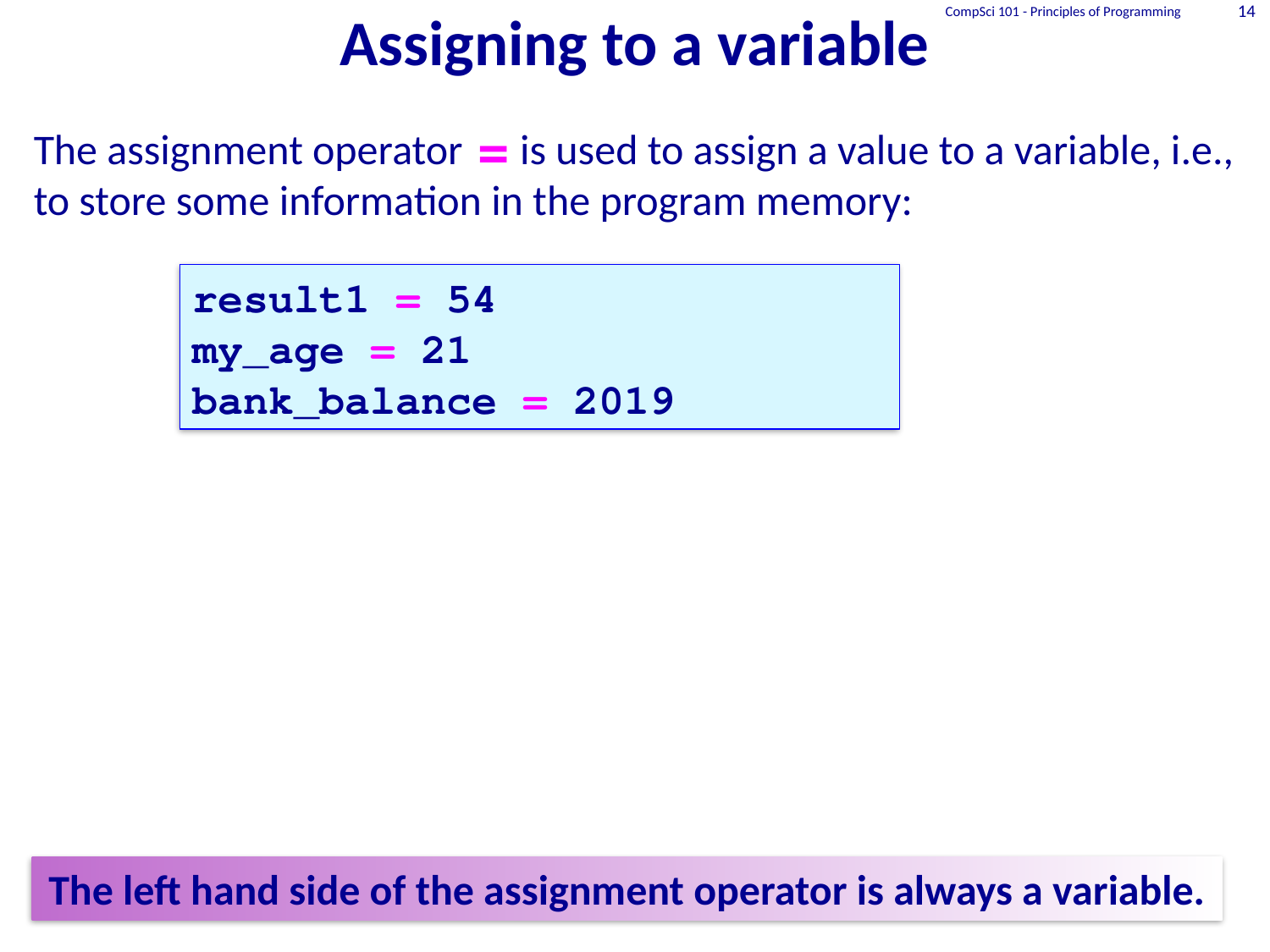

CompSci 101 - Principles of Programming
14
# Assigning to a variable
=
The assignment operator      is used to assign a value to a variable, i.e., to store some information in the program memory:

result1 = 54
my_age = 21
bank_balance = 2019
The left hand side of the assignment operator is always a variable.